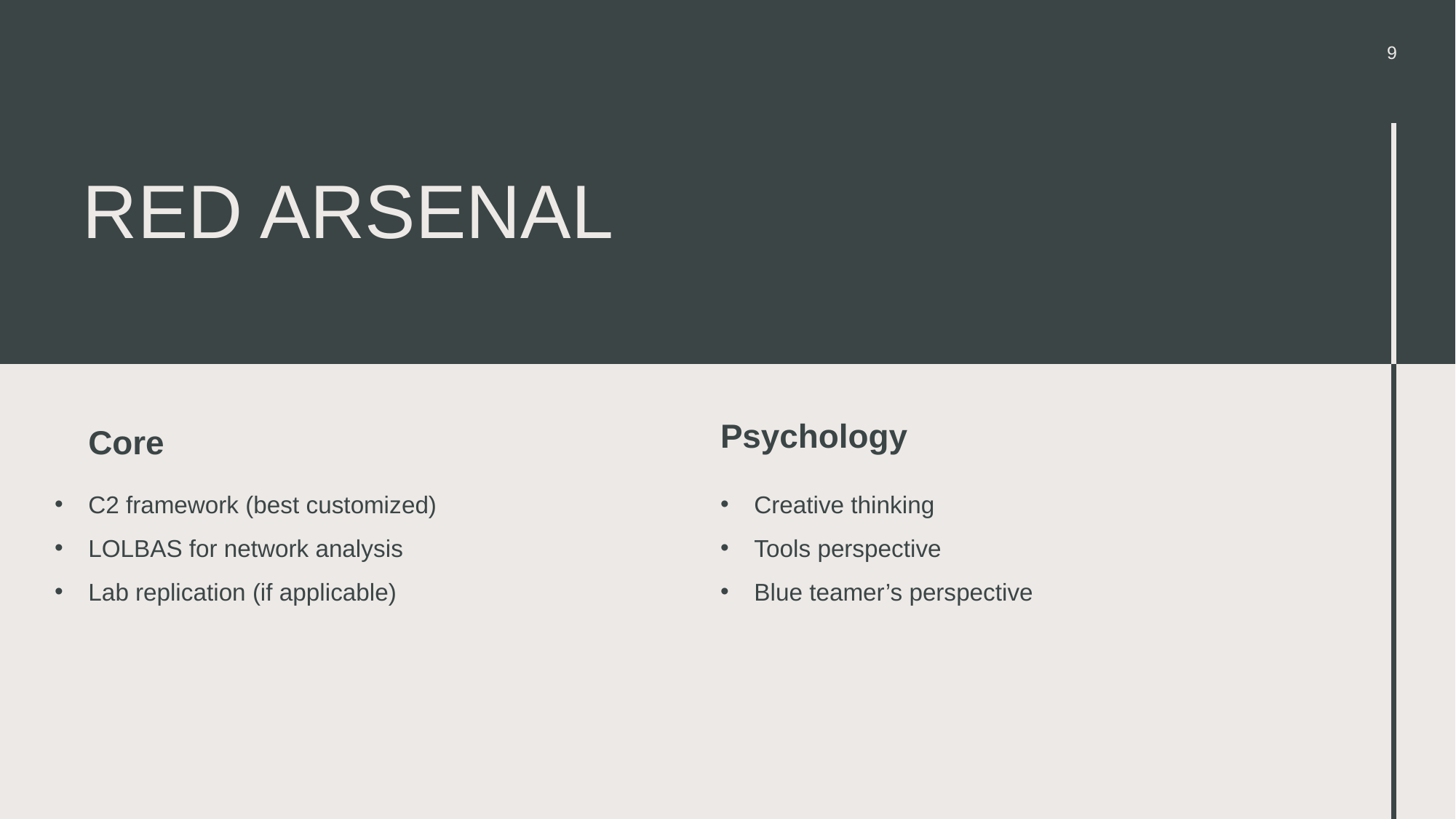

9
# Red Arsenal
Psychology
Core
C2 framework (best customized)
LOLBAS for network analysis
Lab replication (if applicable)
Creative thinking
Tools perspective
Blue teamer’s perspective